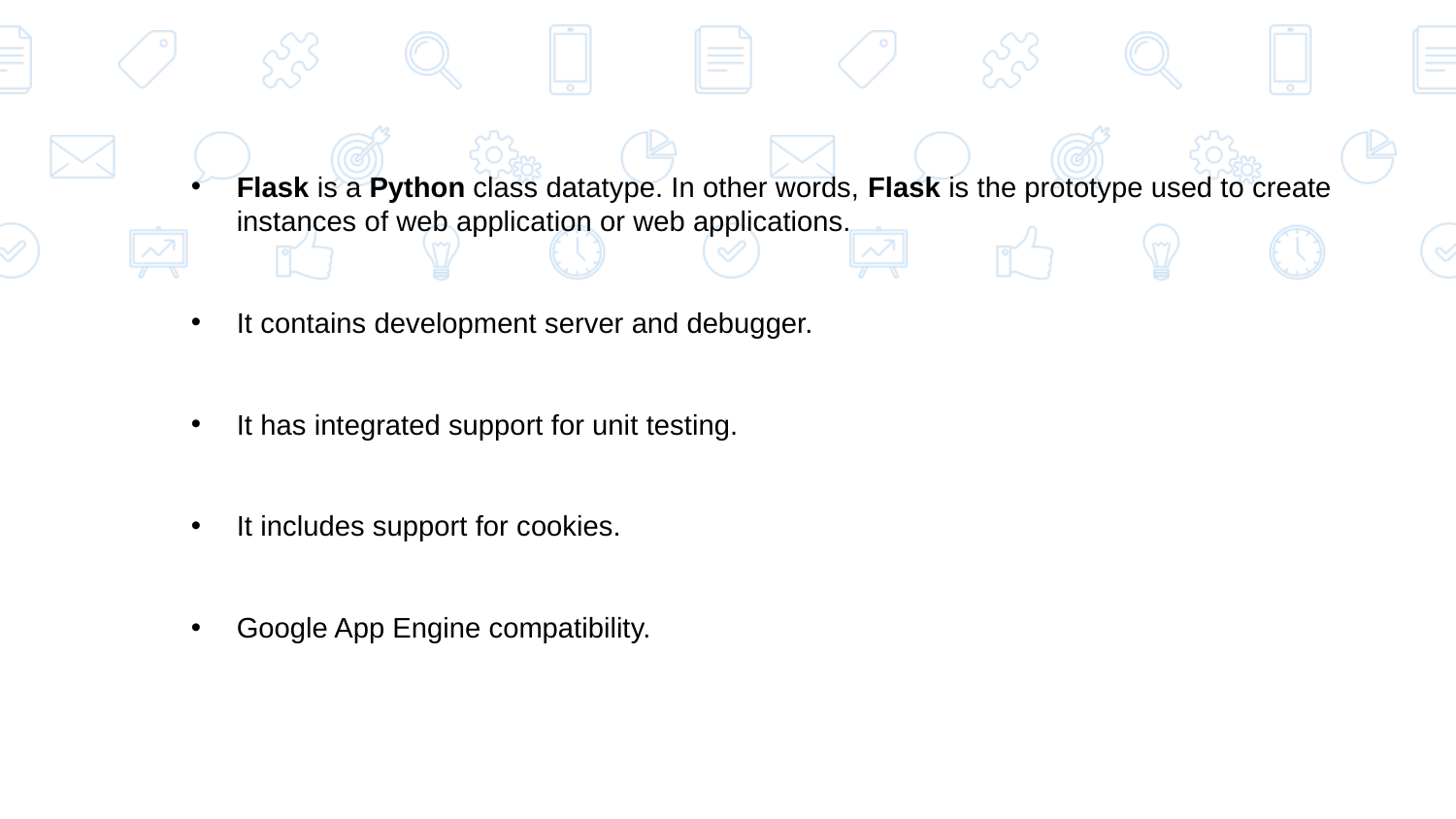

Flask is a Python class datatype. In other words, Flask is the prototype used to create instances of web application or web applications.

It contains development server and debugger.

It has integrated support for unit testing.

It includes support for cookies.

Google App Engine compatibility.